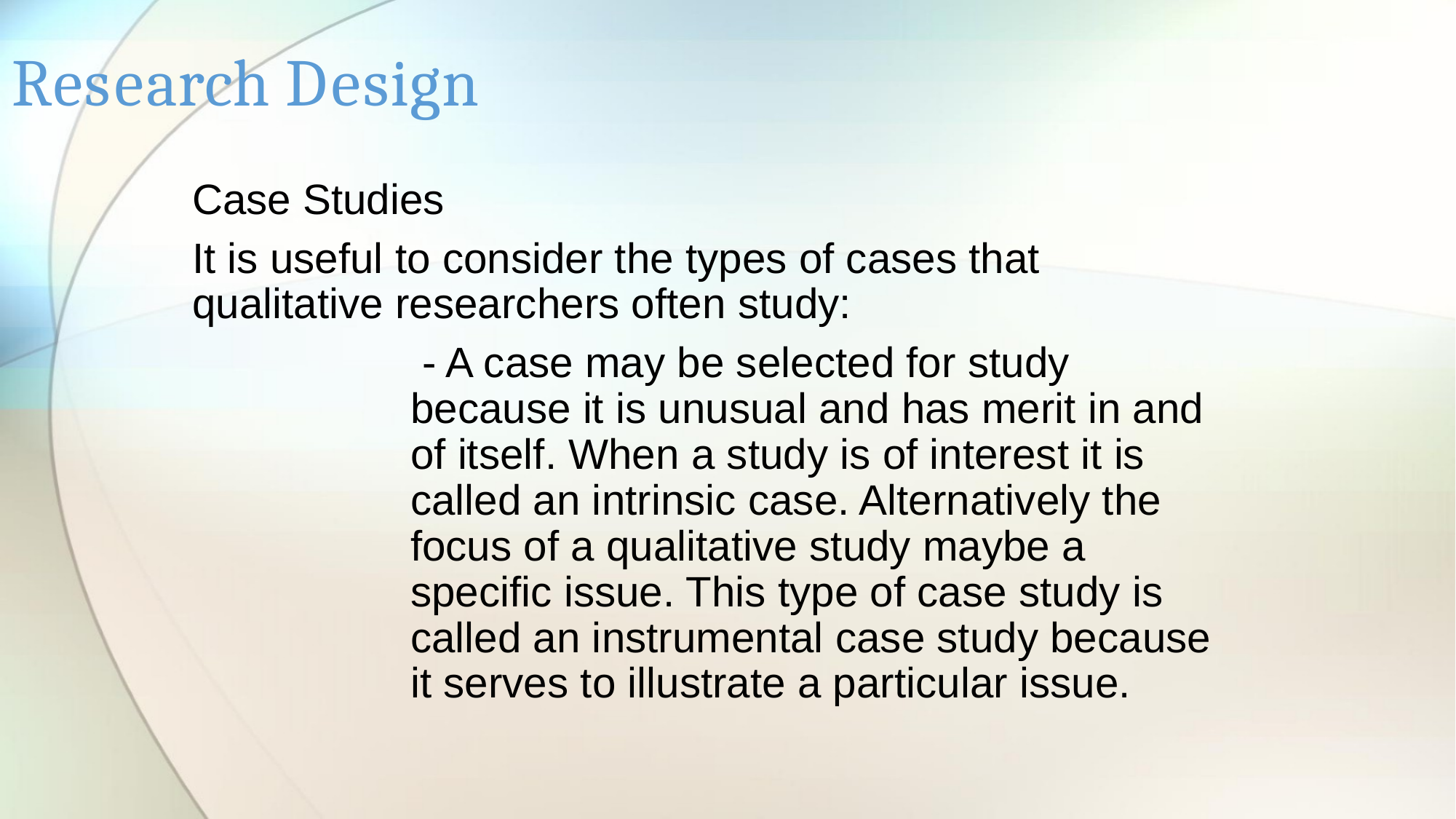

# Research Design
Case Studies
It is useful to consider the types of cases that qualitative researchers often study:
		 - A case may be selected for study 			because it is unusual and has merit in and 		of itself. When a study is of interest it is 			called an intrinsic case. Alternatively the 			focus of a qualitative study maybe a 			specific issue. This type of case study is 		called an instrumental case study because 		it serves to illustrate a particular issue.